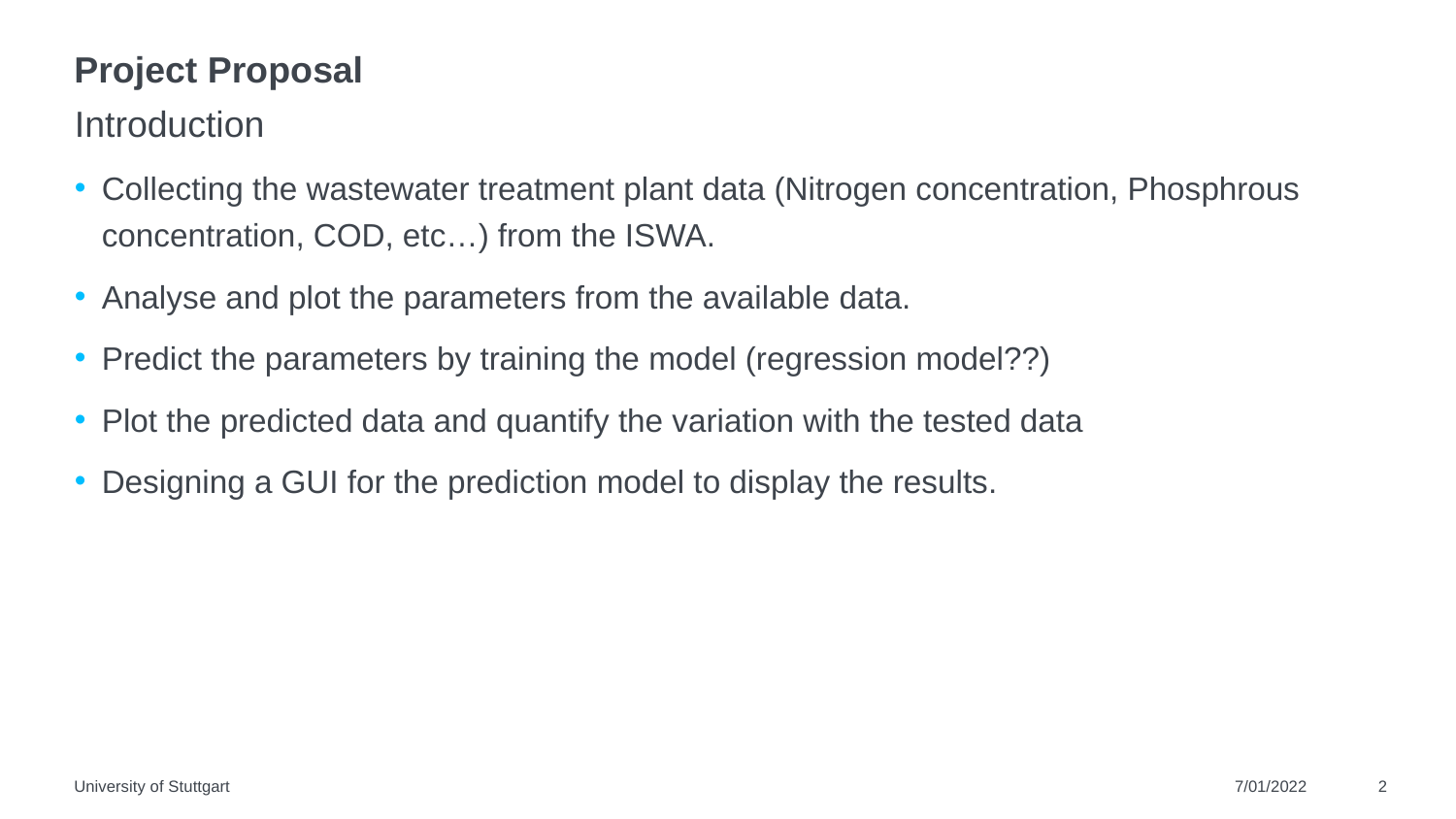

# Project Proposal
Introduction
Collecting the wastewater treatment plant data (Nitrogen concentration, Phosphrous concentration, COD, etc…) from the ISWA.
Analyse and plot the parameters from the available data.
Predict the parameters by training the model (regression model??)
Plot the predicted data and quantify the variation with the tested data
Designing a GUI for the prediction model to display the results.

University of Stuttgart
7/01/2022
2